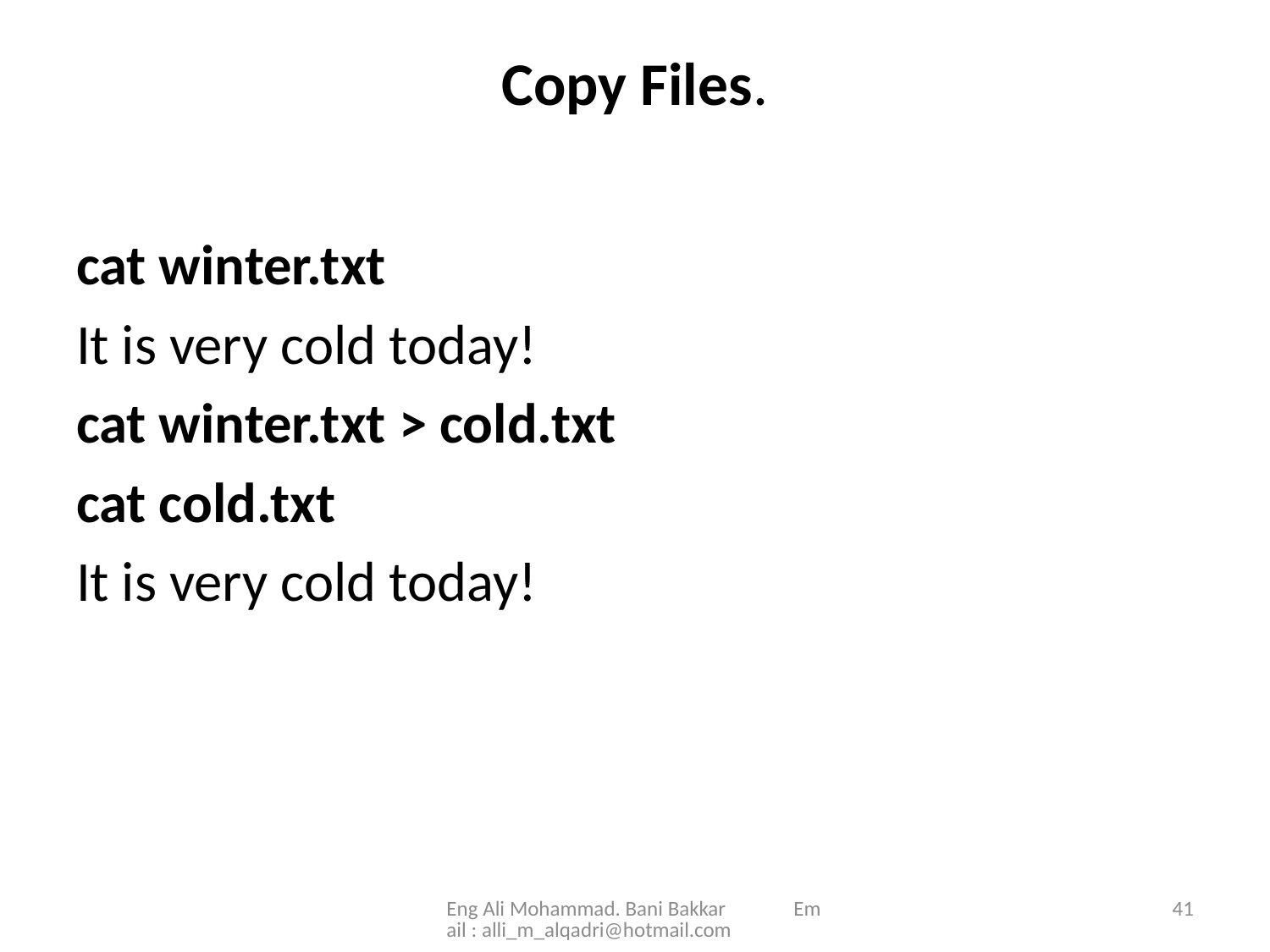

# Copy Files.
cat winter.txt
It is very cold today!
cat winter.txt > cold.txt
cat cold.txt
It is very cold today!
Eng Ali Mohammad. Bani Bakkar              Email : alli_m_alqadri@hotmail.com
41